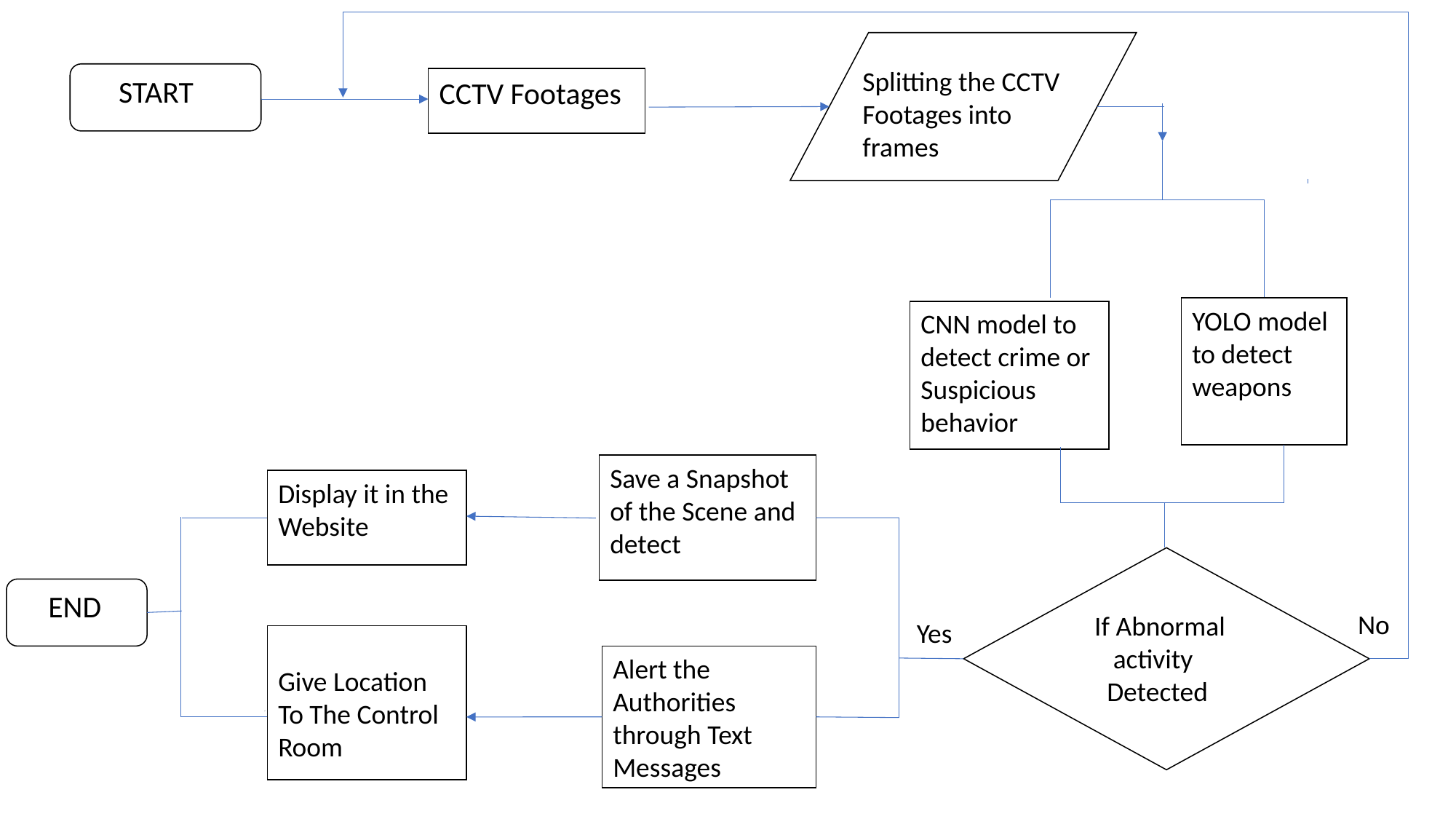

Splitting the CCTV
Footages into frames
     START
CCTV Footages
YOLO model to detect weapons
CNN model to detect crime or Suspicious behavior
Save a Snapshot of the Scene and  detect
Display it in the Website
   If Abnormal
      activity
     Detected
    END
No
Yes

Give Location To The Control Room
Alert the Authorities through Text Messages